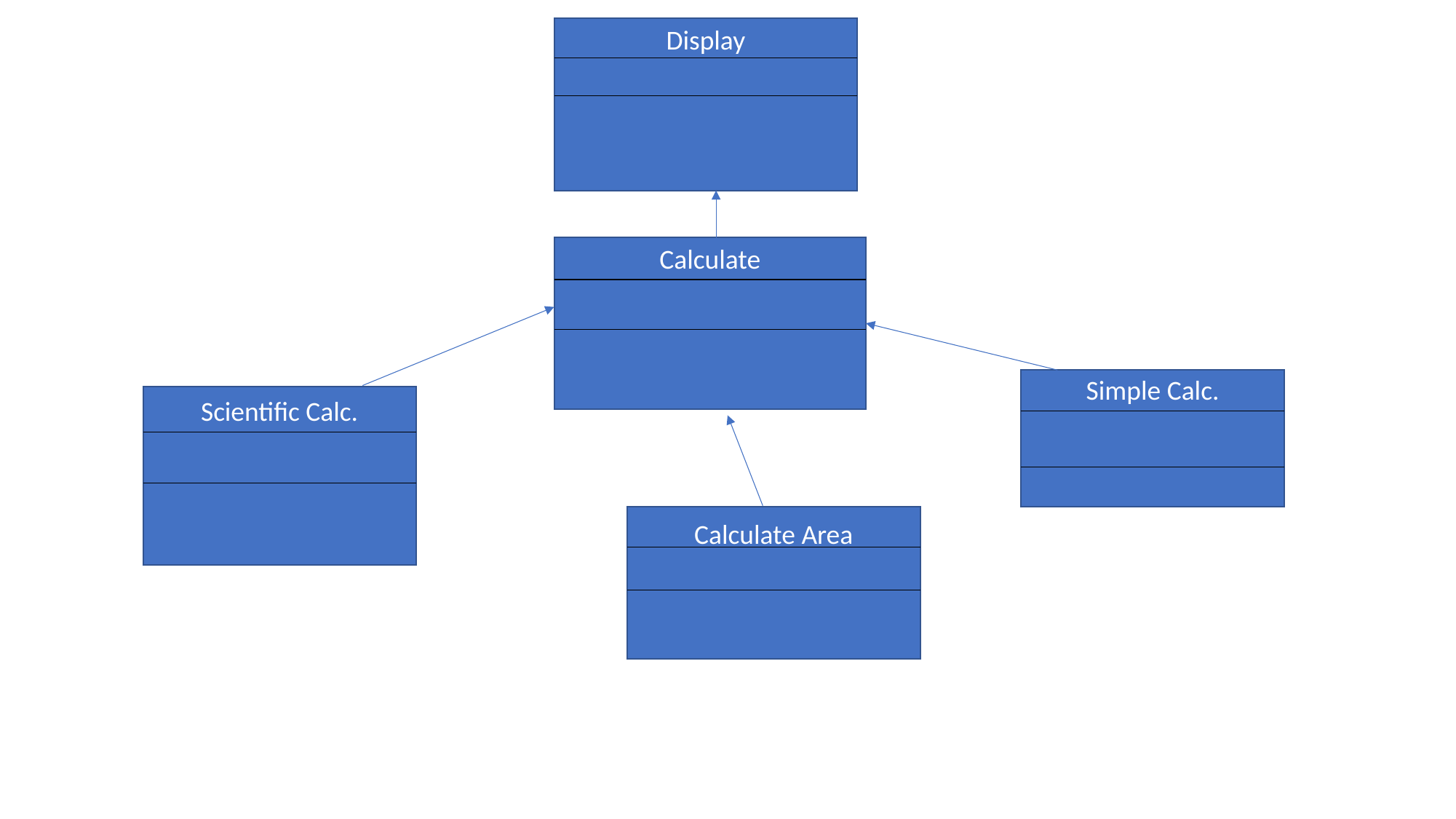

Display

Calculate

Simple Calc.

Scientific Calc.

Calculate Area